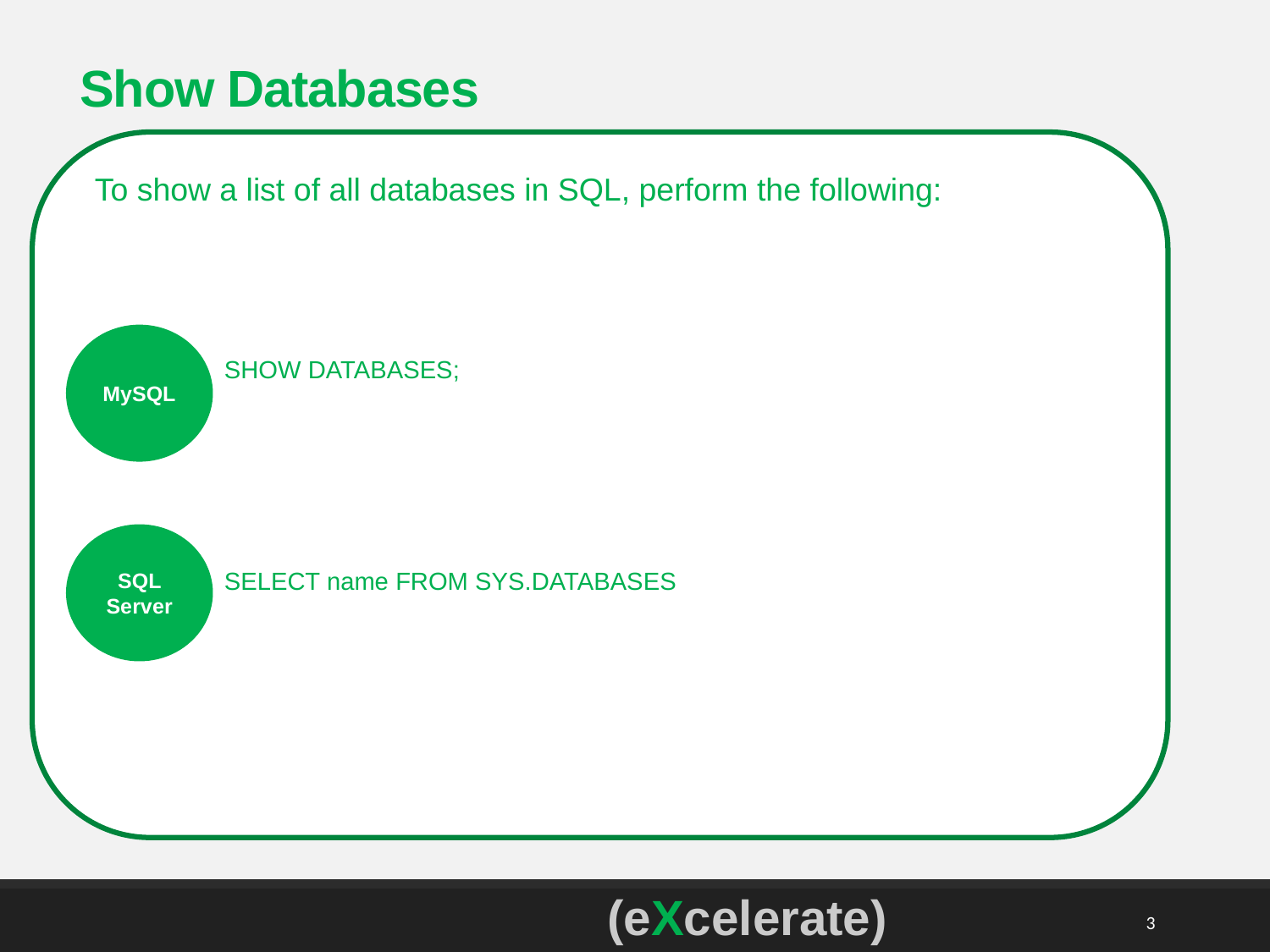

# Show Databases

						````
To show a list of all databases in SQL, perform the following:

MySQL
SHOW DATABASES;
SQL Server
SELECT name FROM SYS.DATABASES
(eXcelerate)
3